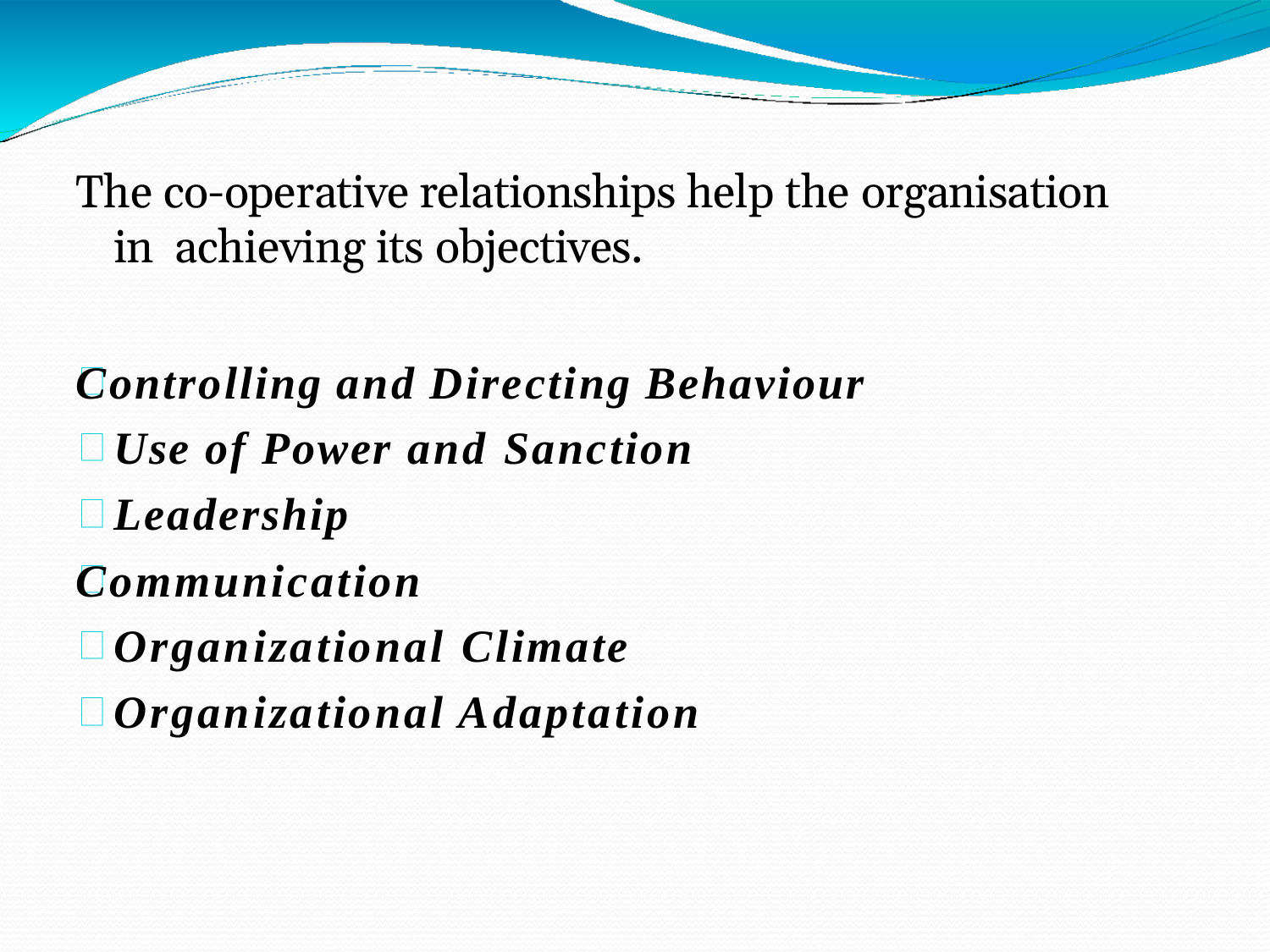

The co-operative relationships help the organisation in  achieving its objectives.

Controlling and Directing Behaviour  Use of Power and Sanction  Leadership
Communication  Organizational Climate  Organizational Adaptation